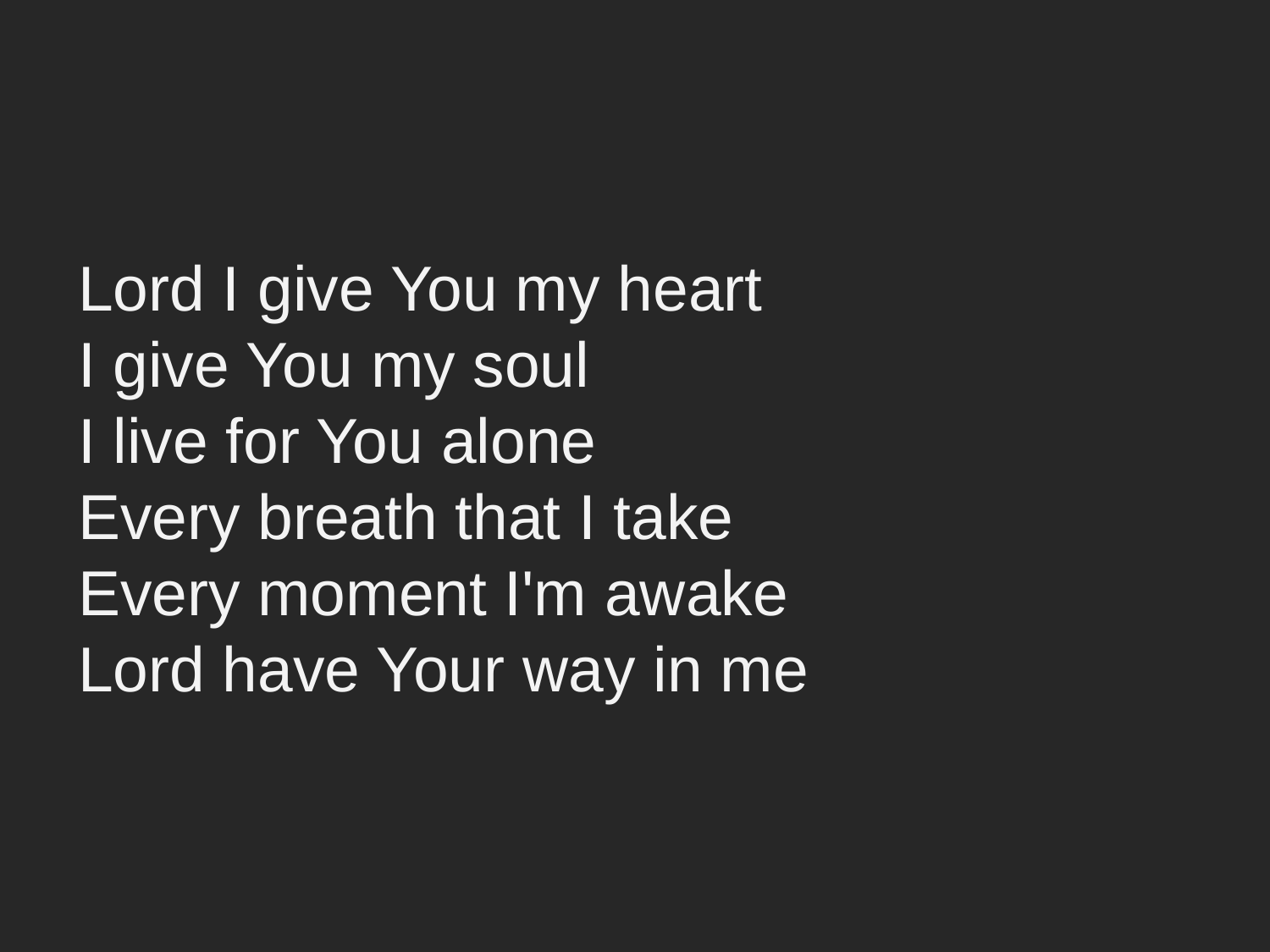

Lord I give You my heart
I give You my soul
I live for You alone
Every breath that I take
Every moment I'm awake
Lord have Your way in me